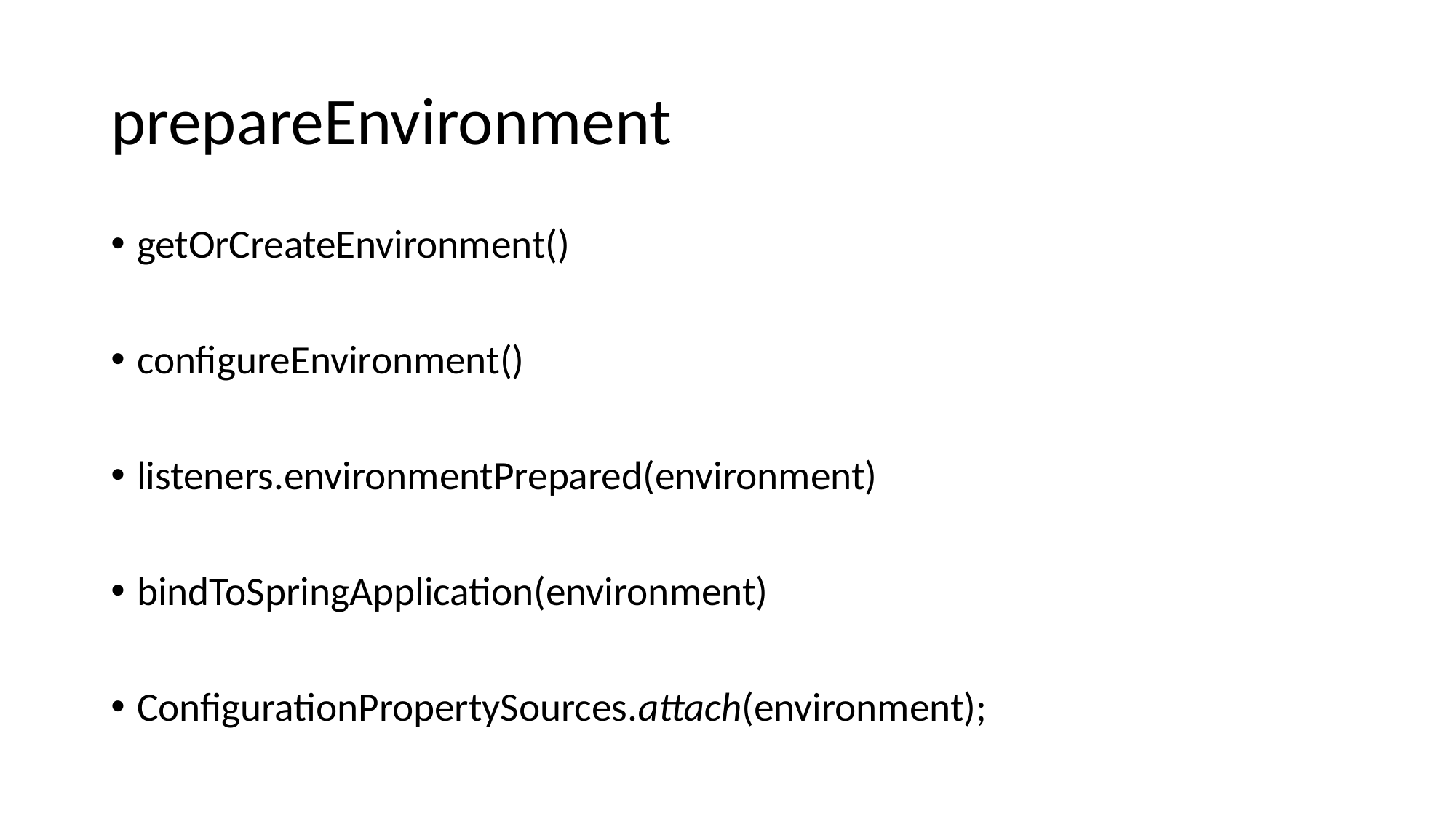

# prepareEnvironment
getOrCreateEnvironment()

configureEnvironment()

listeners.environmentPrepared(environment)

bindToSpringApplication(environment)

ConfigurationPropertySources.attach(environment);